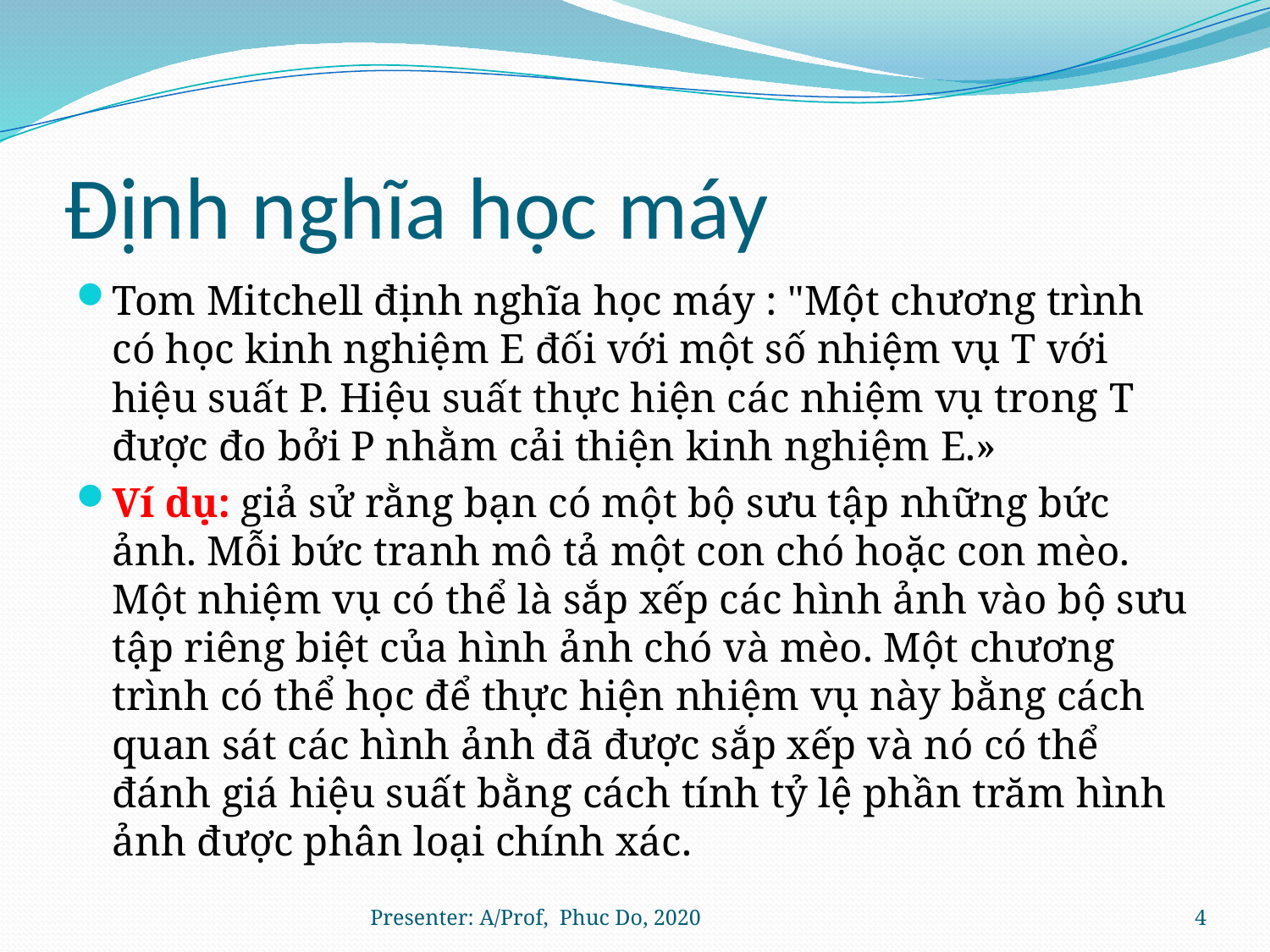

# Định nghĩa học máy
Tom Mitchell định nghĩa học máy : "Một chương trình có học kinh nghiệm E đối với một số nhiệm vụ T với hiệu suất P. Hiệu suất thực hiện các nhiệm vụ trong T được đo bởi P nhằm cải thiện kinh nghiệm E.»
Ví dụ: giả sử rằng bạn có một bộ sưu tập những bức ảnh. Mỗi bức tranh mô tả một con chó hoặc con mèo. Một nhiệm vụ có thể là sắp xếp các hình ảnh vào bộ sưu tập riêng biệt của hình ảnh chó và mèo. Một chương trình có thể học để thực hiện nhiệm vụ này bằng cách quan sát các hình ảnh đã được sắp xếp và nó có thể đánh giá hiệu suất bằng cách tính tỷ lệ phần trăm hình ảnh được phân loại chính xác.
Presenter: A/Prof,  Phuc Do, 2020
4